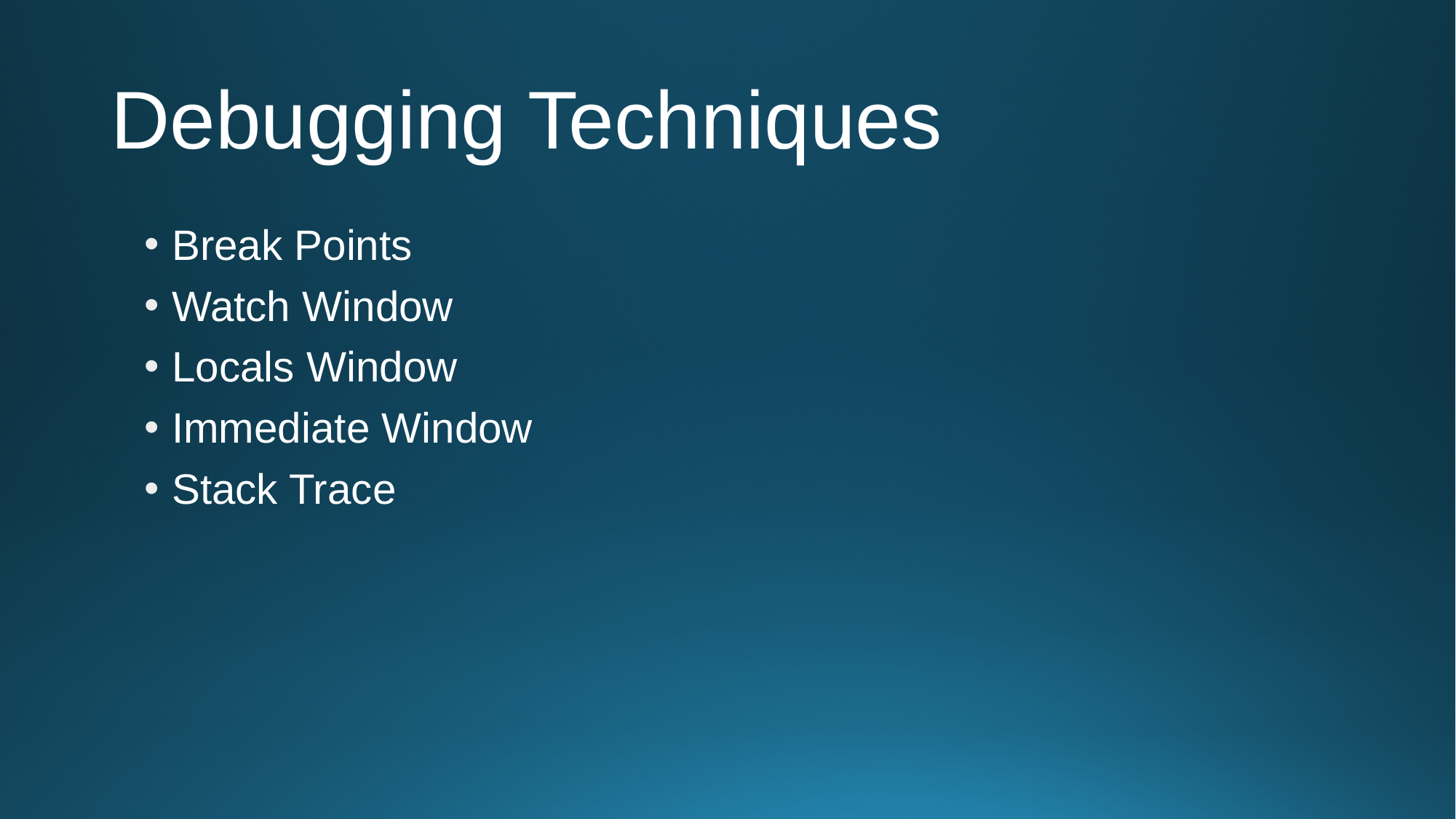

# Debugging Techniques
Break Points
Watch Window
Locals Window
Immediate Window
Stack Trace